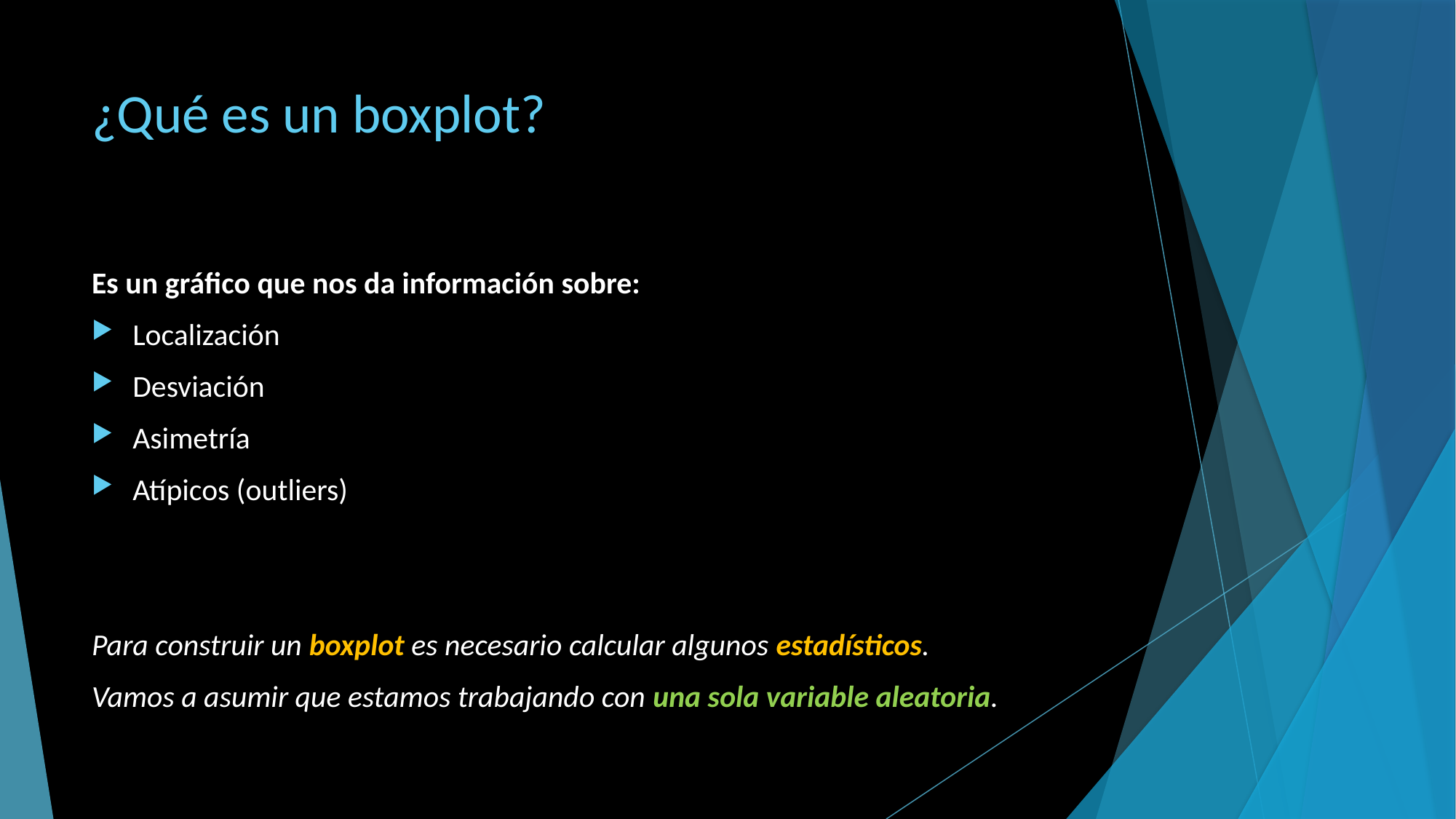

# ¿Qué es un boxplot?
Es un gráfico que nos da información sobre:
Localización
Desviación
Asimetría
Atípicos (outliers)

Para construir un boxplot es necesario calcular algunos estadísticos.
Vamos a asumir que estamos trabajando con una sola variable aleatoria.